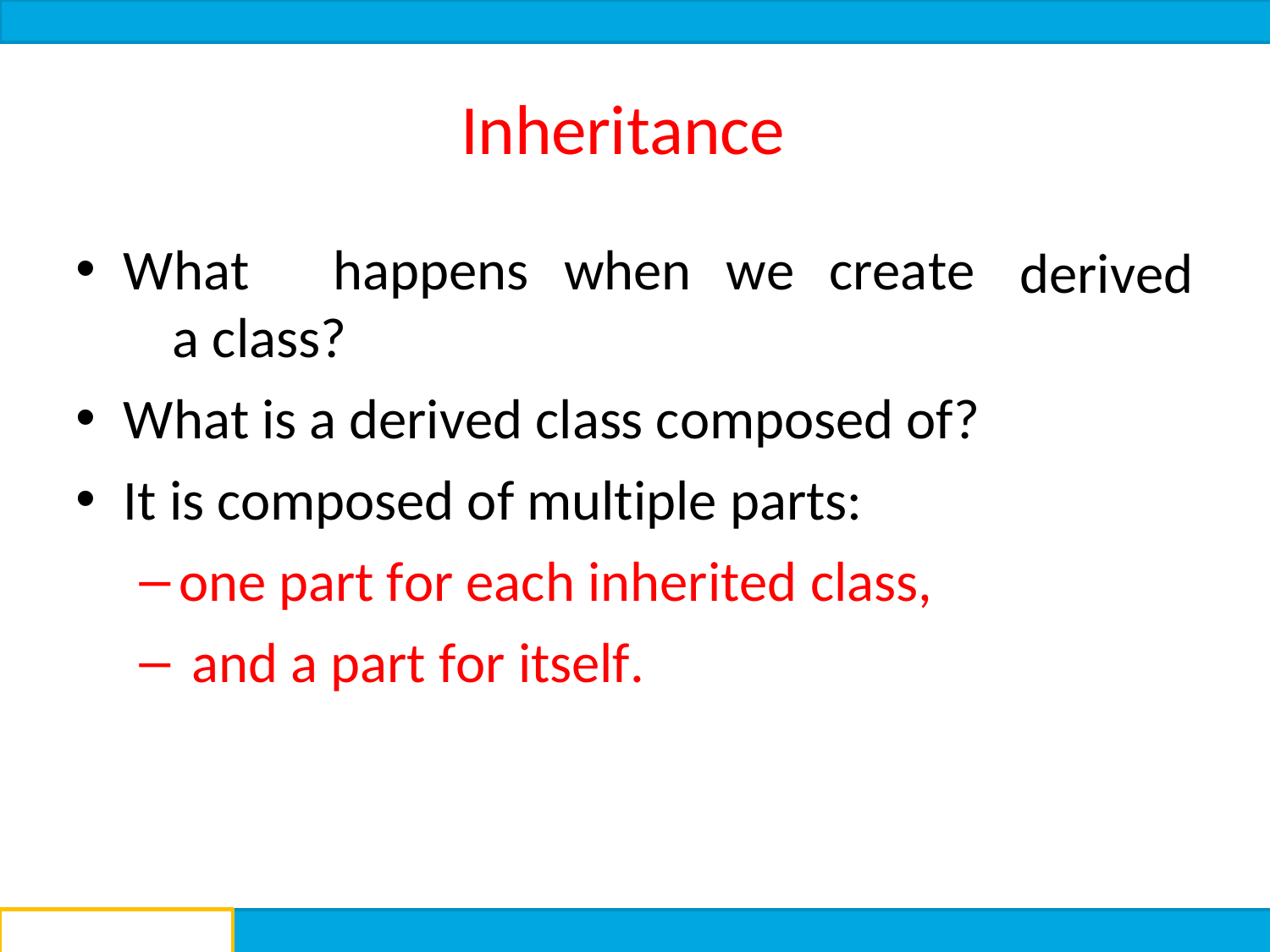

# Inheritance
What	happens	when	we	create	a class?
What is a derived class composed of?
It is composed of multiple parts:
one part for each inherited class,
and a part for itself.
derived